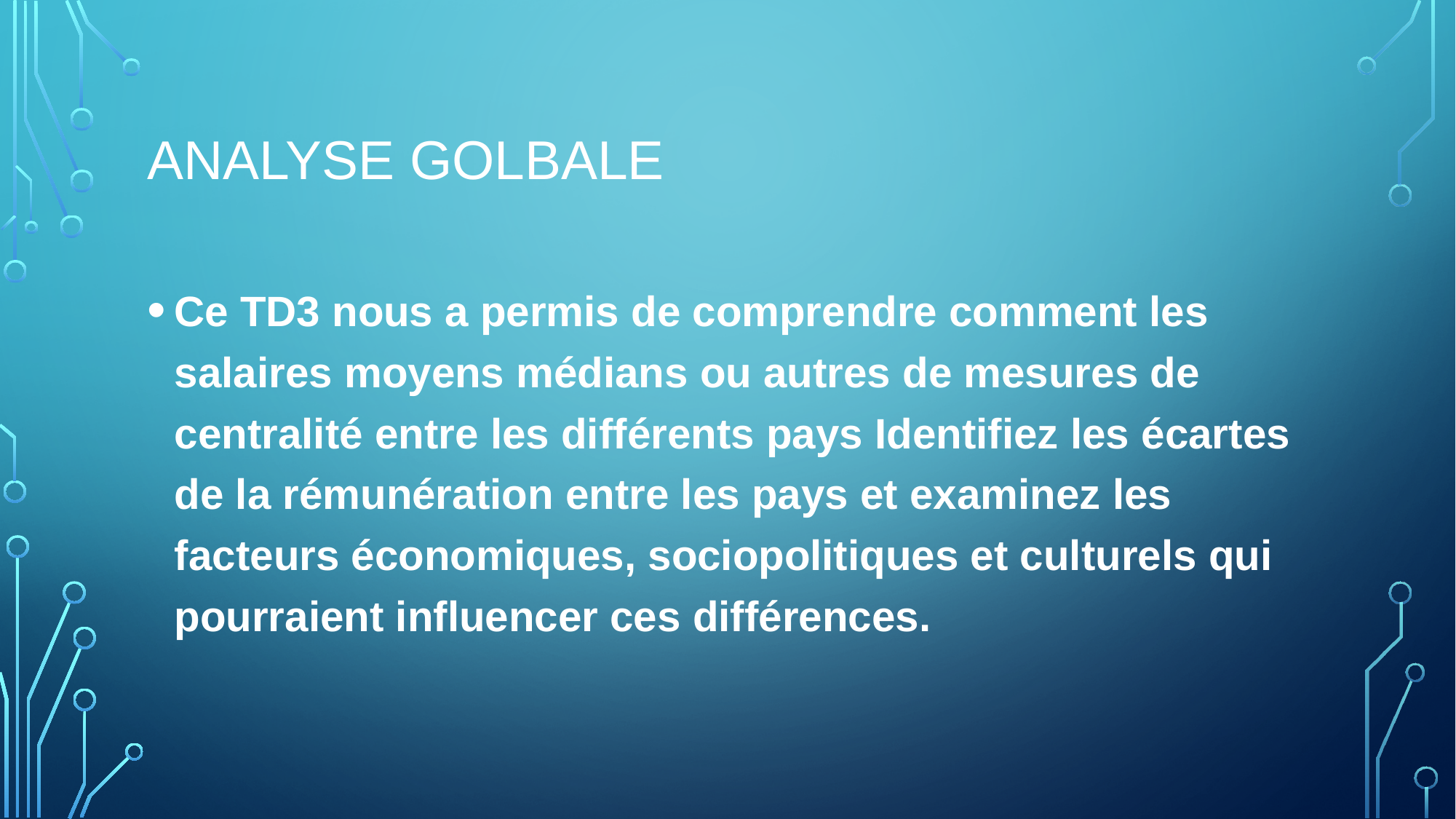

# ANALYSE GOLBALE
Ce TD3 nous a permis de comprendre comment les salaires moyens médians ou autres de mesures de centralité entre les différents pays Identifiez les écartes de la rémunération entre les pays et examinez les facteurs économiques, sociopolitiques et culturels qui pourraient influencer ces différences.